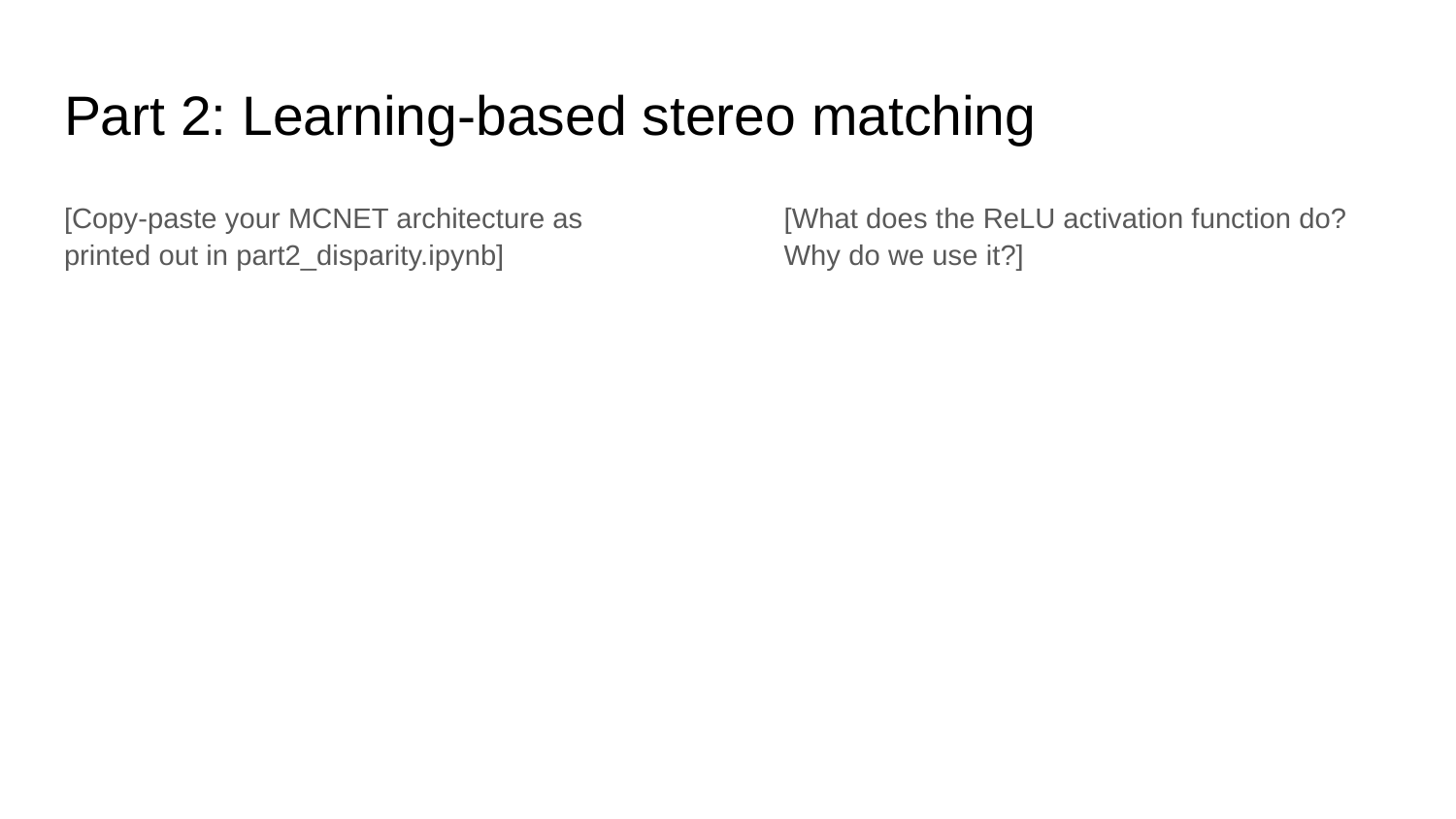

# Part 2: Learning-based stereo matching
[Copy-paste your MCNET architecture as printed out in part2_disparity.ipynb]
[What does the ReLU activation function do? Why do we use it?]